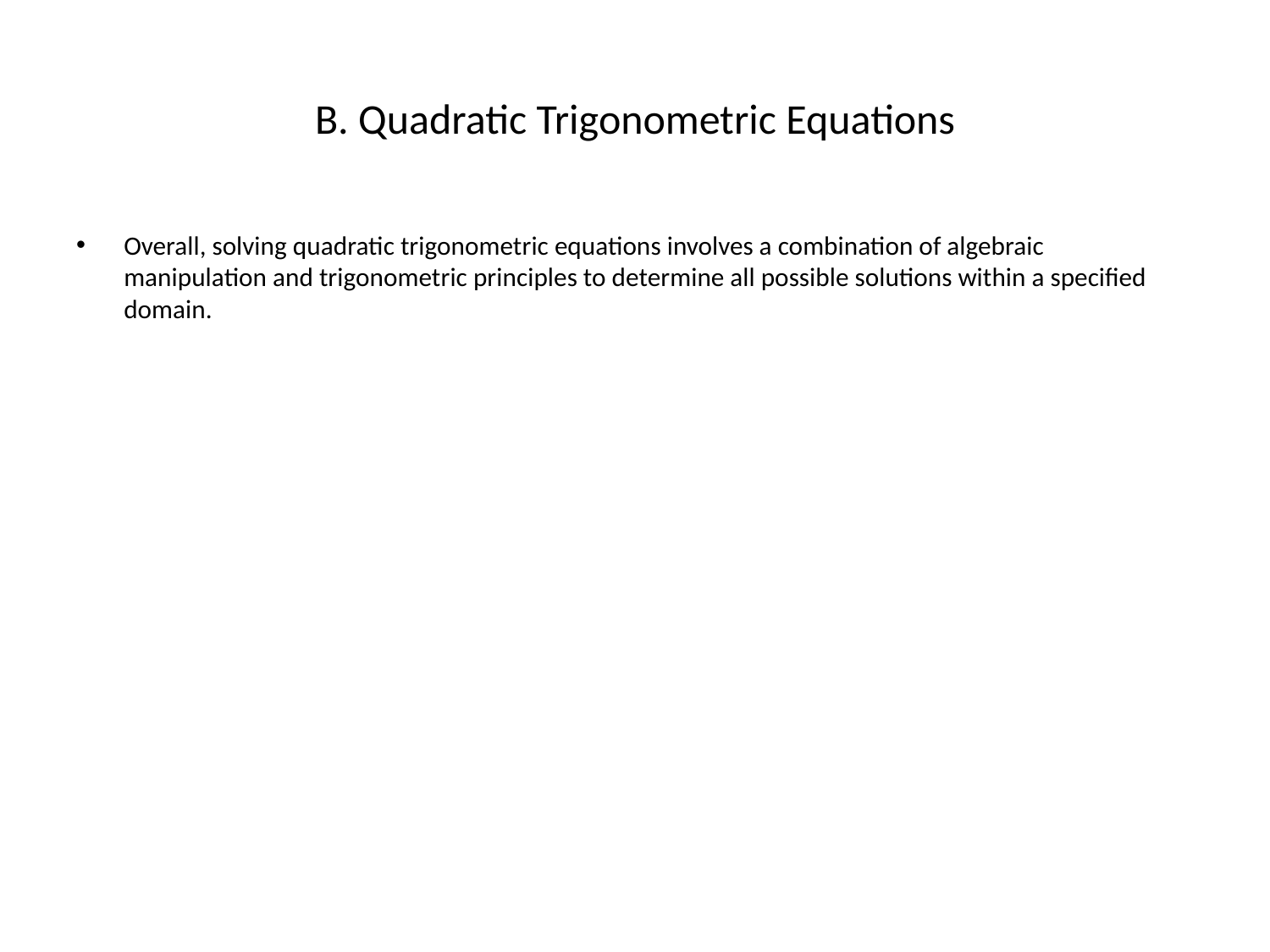

# B. Quadratic Trigonometric Equations
Overall, solving quadratic trigonometric equations involves a combination of algebraic manipulation and trigonometric principles to determine all possible solutions within a specified domain.